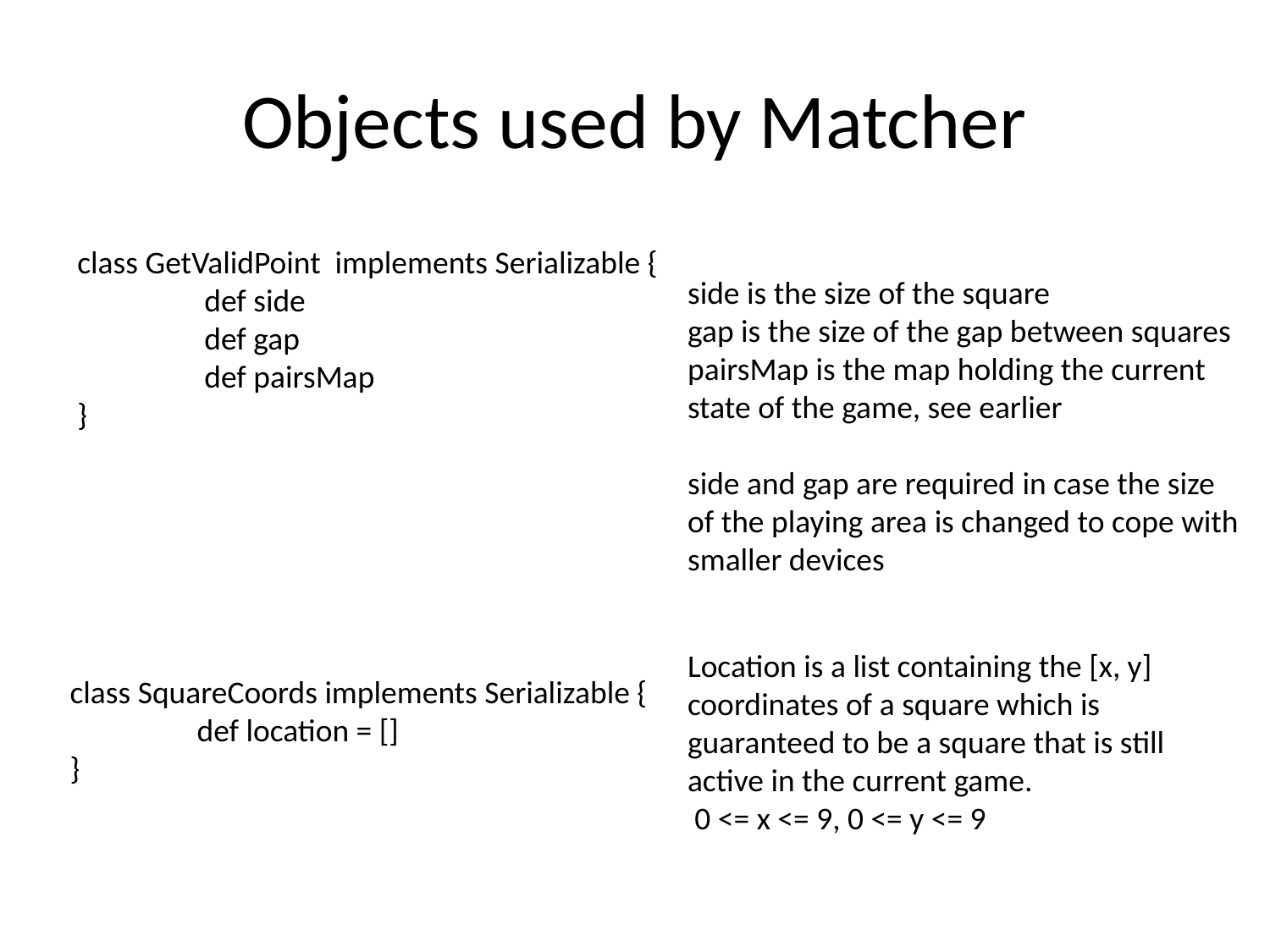

# Objects used by Matcher
class GetValidPoint  implements Serializable {
	def side
	def gap
	def pairsMap
}
side is the size of the square
gap is the size of the gap between squares
pairsMap is the map holding the current state of the game, see earlier

side and gap are required in case the size of the playing area is changed to cope with smaller devices
Location is a list containing the [x, y] coordinates of a square which is guaranteed to be a square that is still active in the current game.
 0 <= x <= 9, 0 <= y <= 9
class SquareCoords implements Serializable {
	def location = []
}